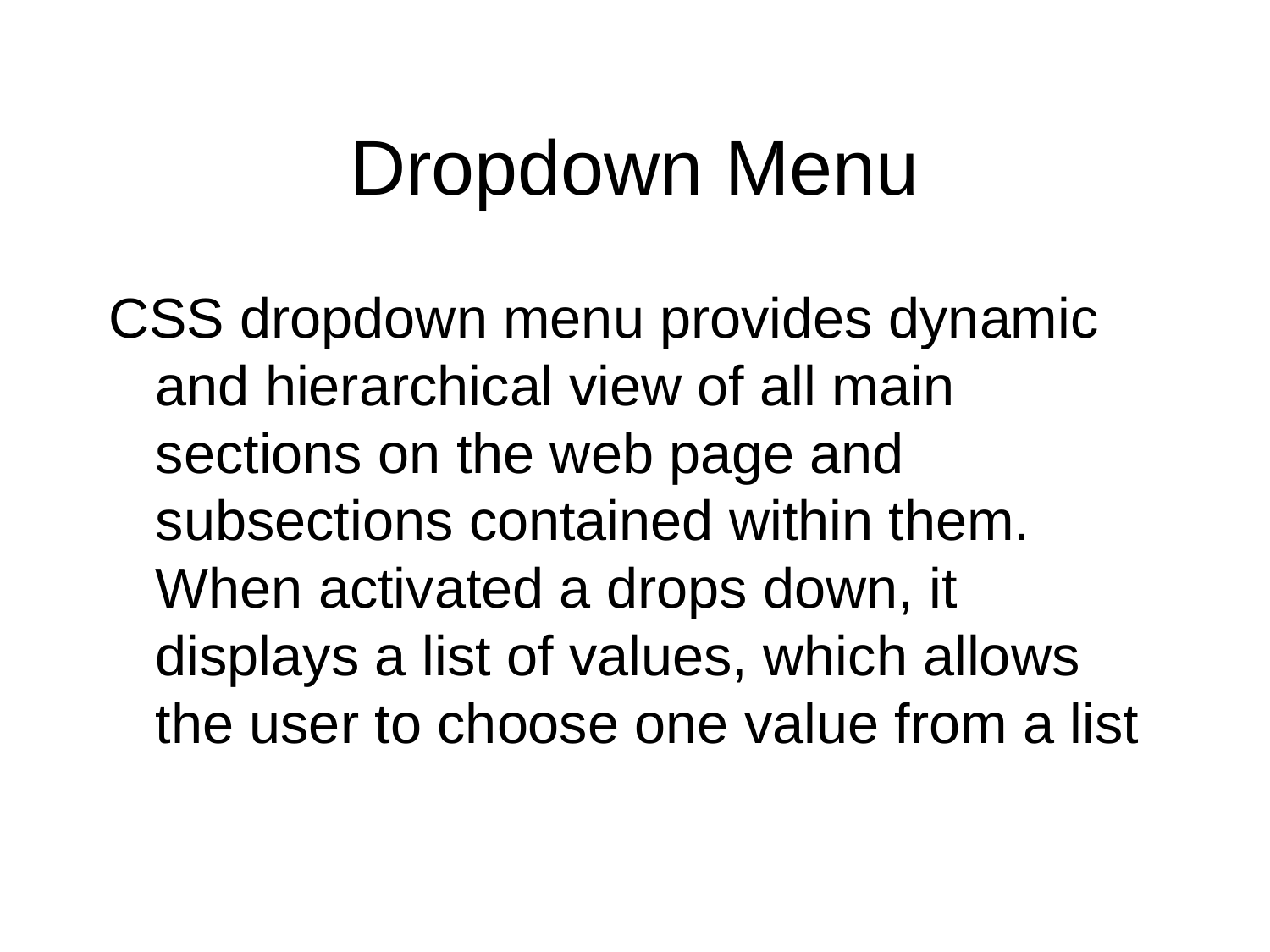

Dropdown Menu
CSS dropdown menu provides dynamic and hierarchical view of all main sections on the web page and subsections contained within them. When activated a drops down, it displays a list of values, which allows the user to choose one value from a list